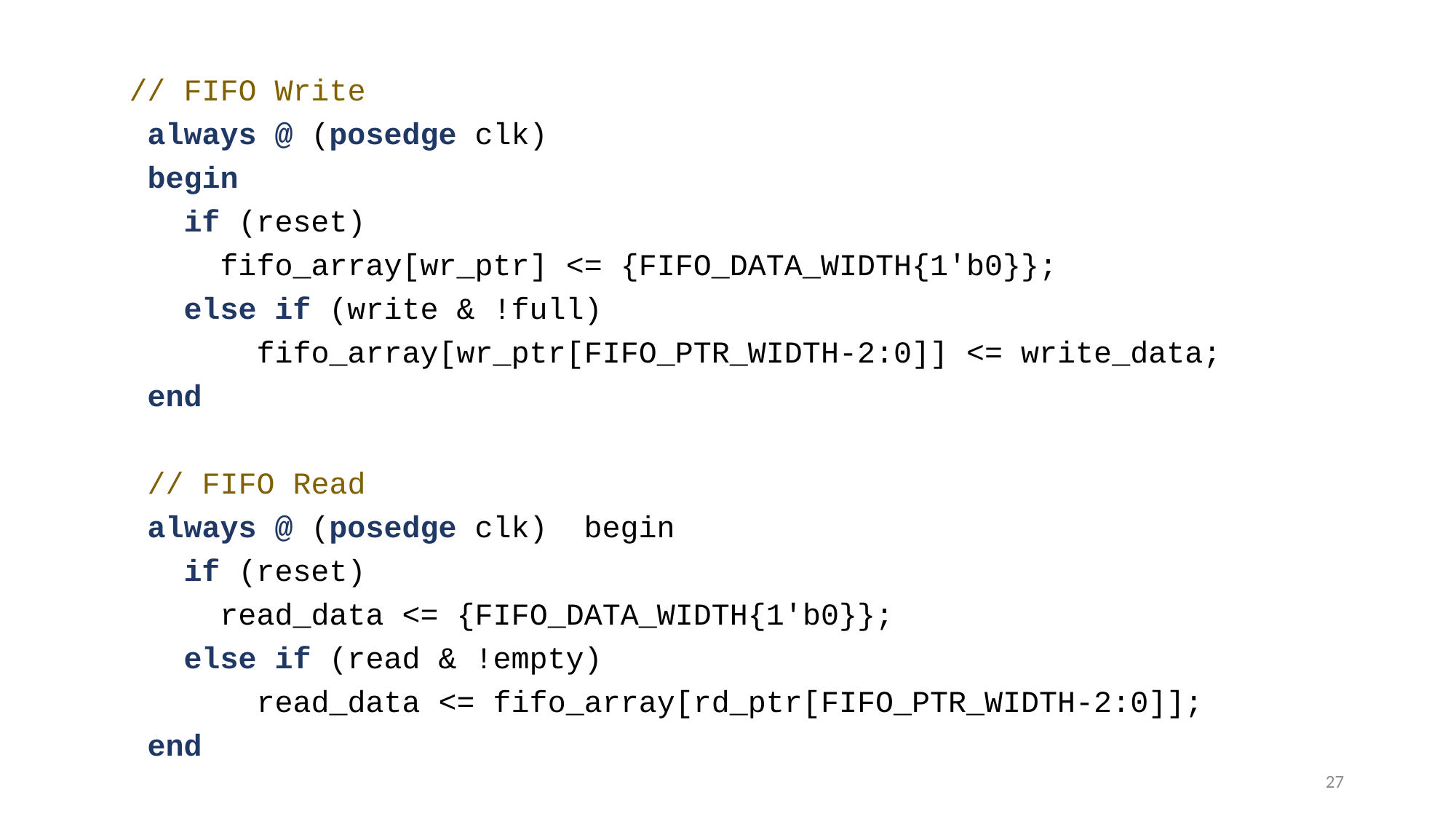

// FIFO Write
  always @ (posedge clk)
  begin
    if (reset)
      fifo_array[wr_ptr] <= {FIFO_DATA_WIDTH{1'b0}};
    else if (write & !full)
        fifo_array[wr_ptr[FIFO_PTR_WIDTH-2:0]] <= write_data;
  end

  // FIFO Read
  always @ (posedge clk)  begin
    if (reset)
      read_data <= {FIFO_DATA_WIDTH{1'b0}};
    else if (read & !empty)
        read_data <= fifo_array[rd_ptr[FIFO_PTR_WIDTH-2:0]];
  end
27